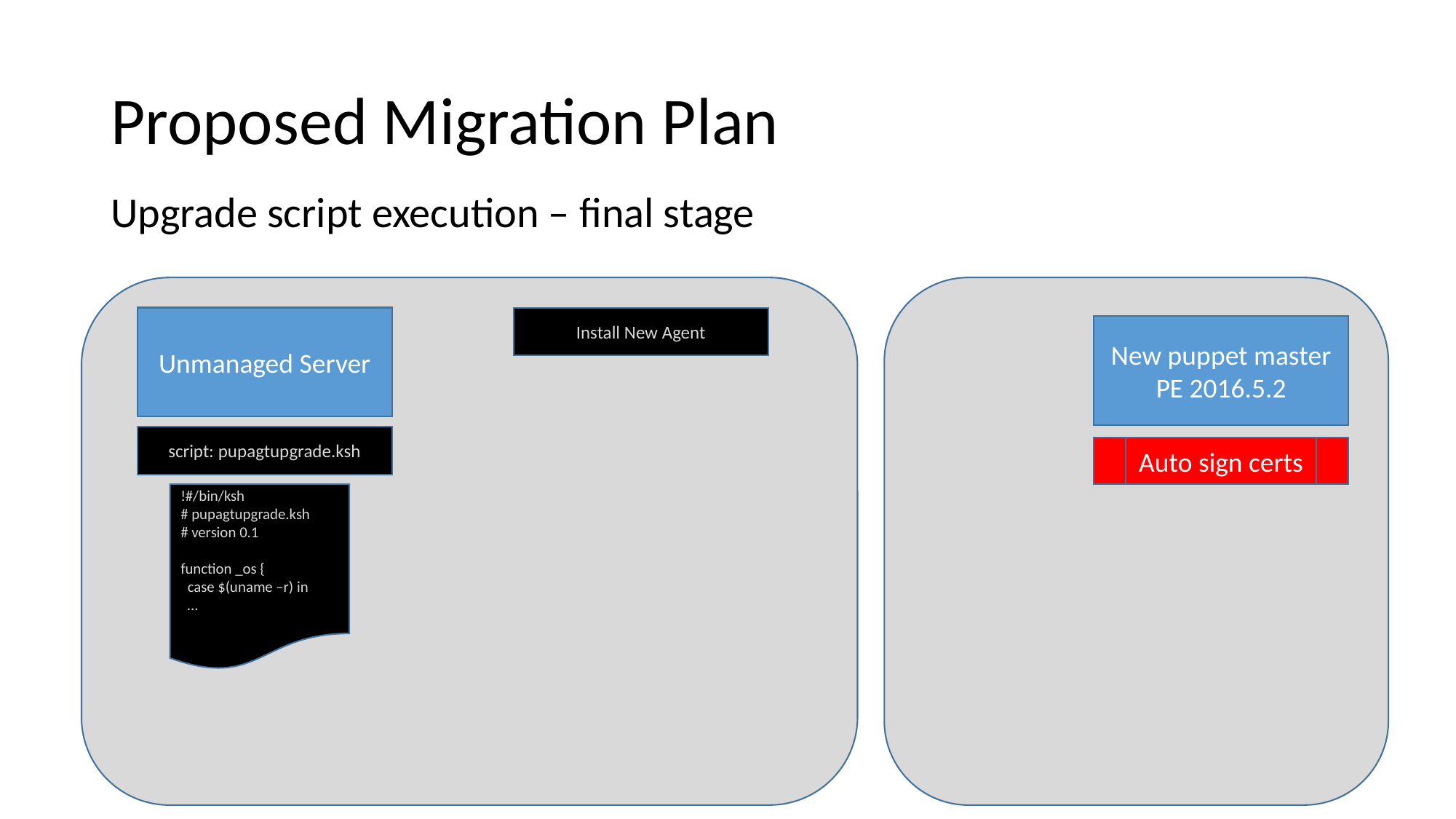

# Proposed Migration Plan
Upgrade script execution – final stage

New puppet master PE 2016.5.2
Unmanaged Server
Install New Agent
script: pupagtupgrade.ksh
Auto sign certs
!#/bin/ksh
# pupagtupgrade.ksh
# version 0.1

function _os {
  case $(uname –r) in
  …